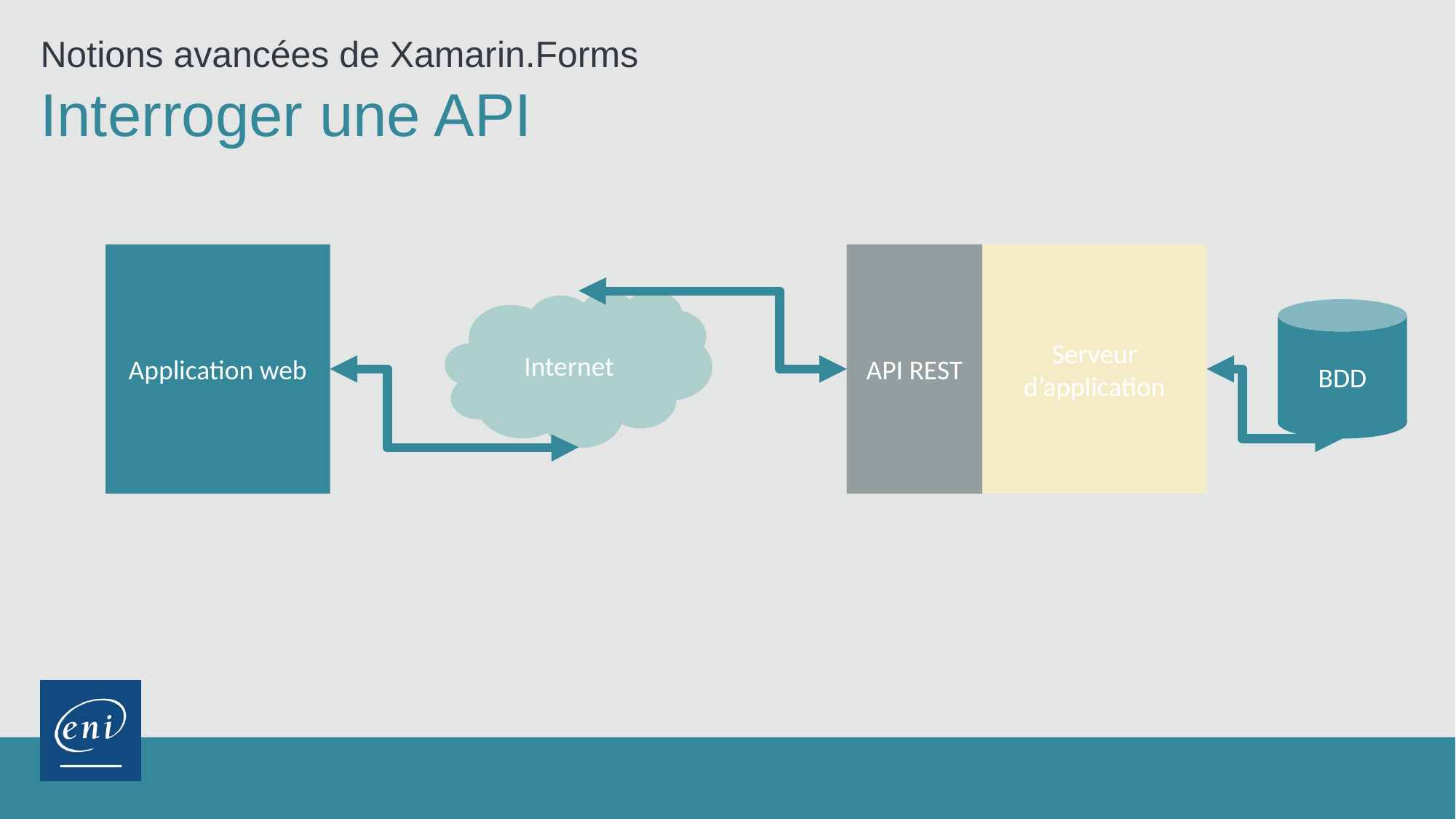

Notions avancées de Xamarin.Forms
Interroger une API
Application web
API REST
Serveur d’application
Internet
BDD